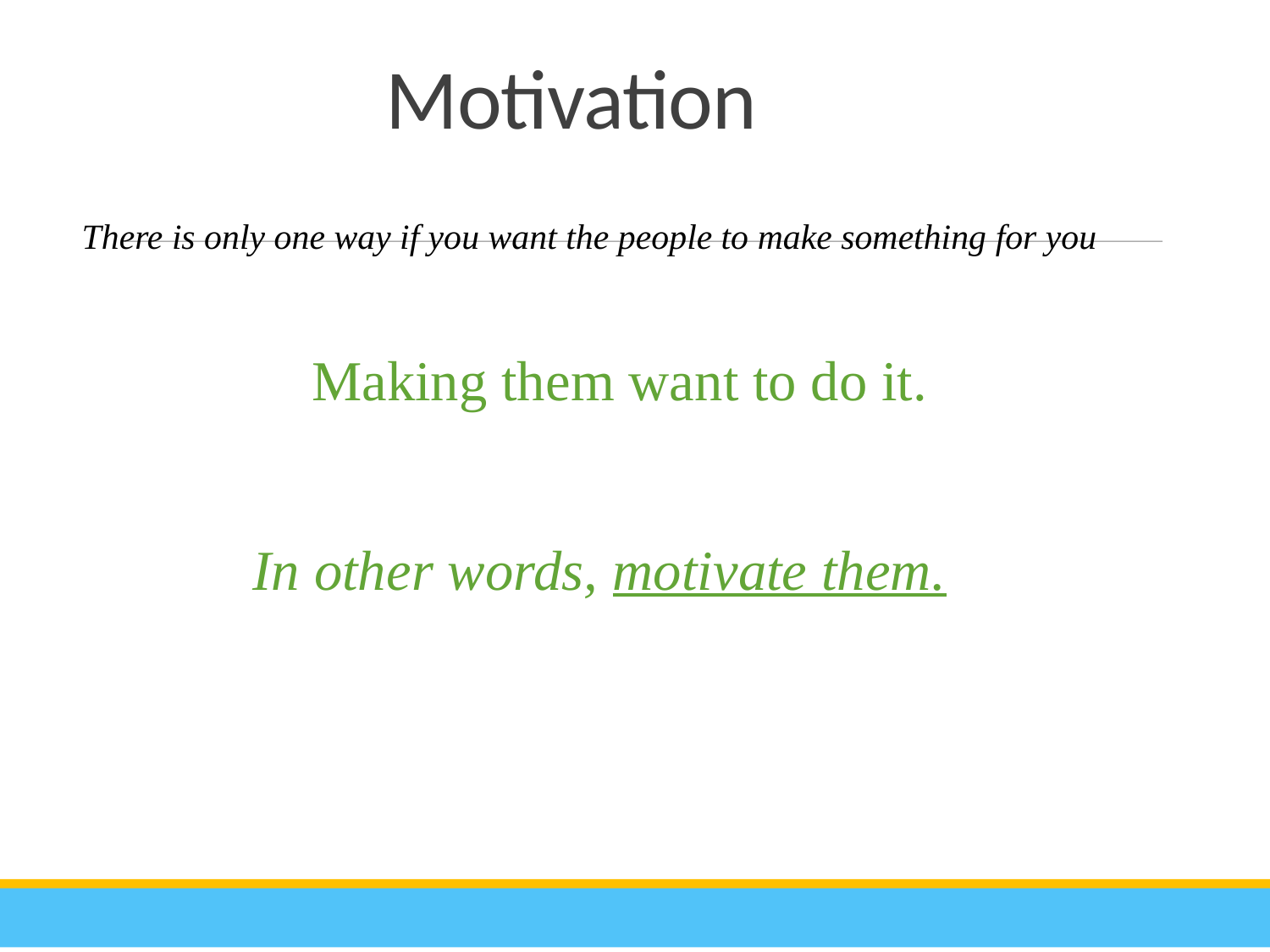

# Motivation
There is only one way if you want the people to make something for you
Making them want to do it.
In other words, motivate them.